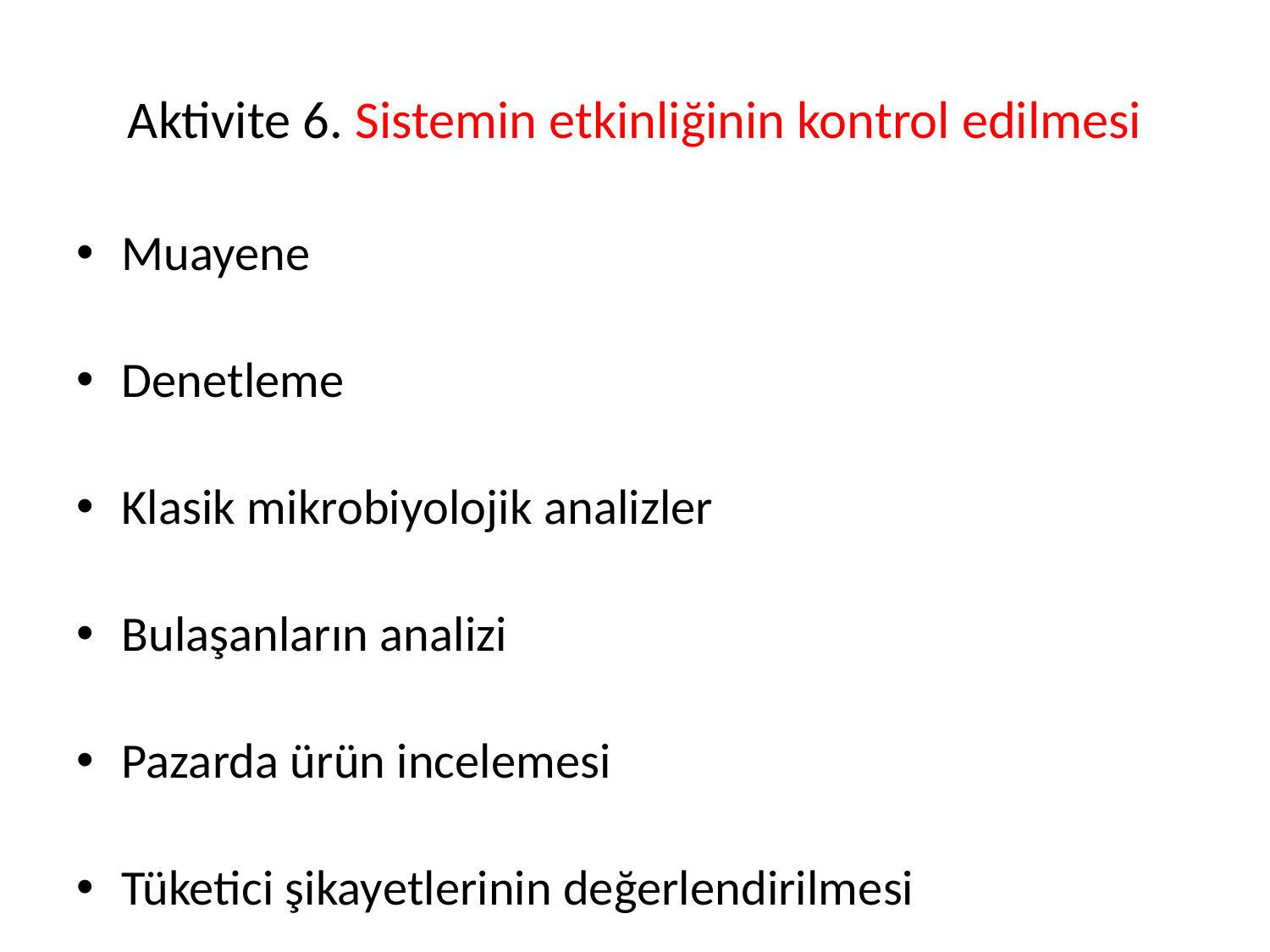

# Aktivite 6. Sistemin etkinliğinin kontrol edilmesi
Muayene

Denetleme

Klasik mikrobiyolojik analizler

Bulaşanların analizi

Pazarda ürün incelemesi

Tüketici şikayetlerinin değerlendirilmesi